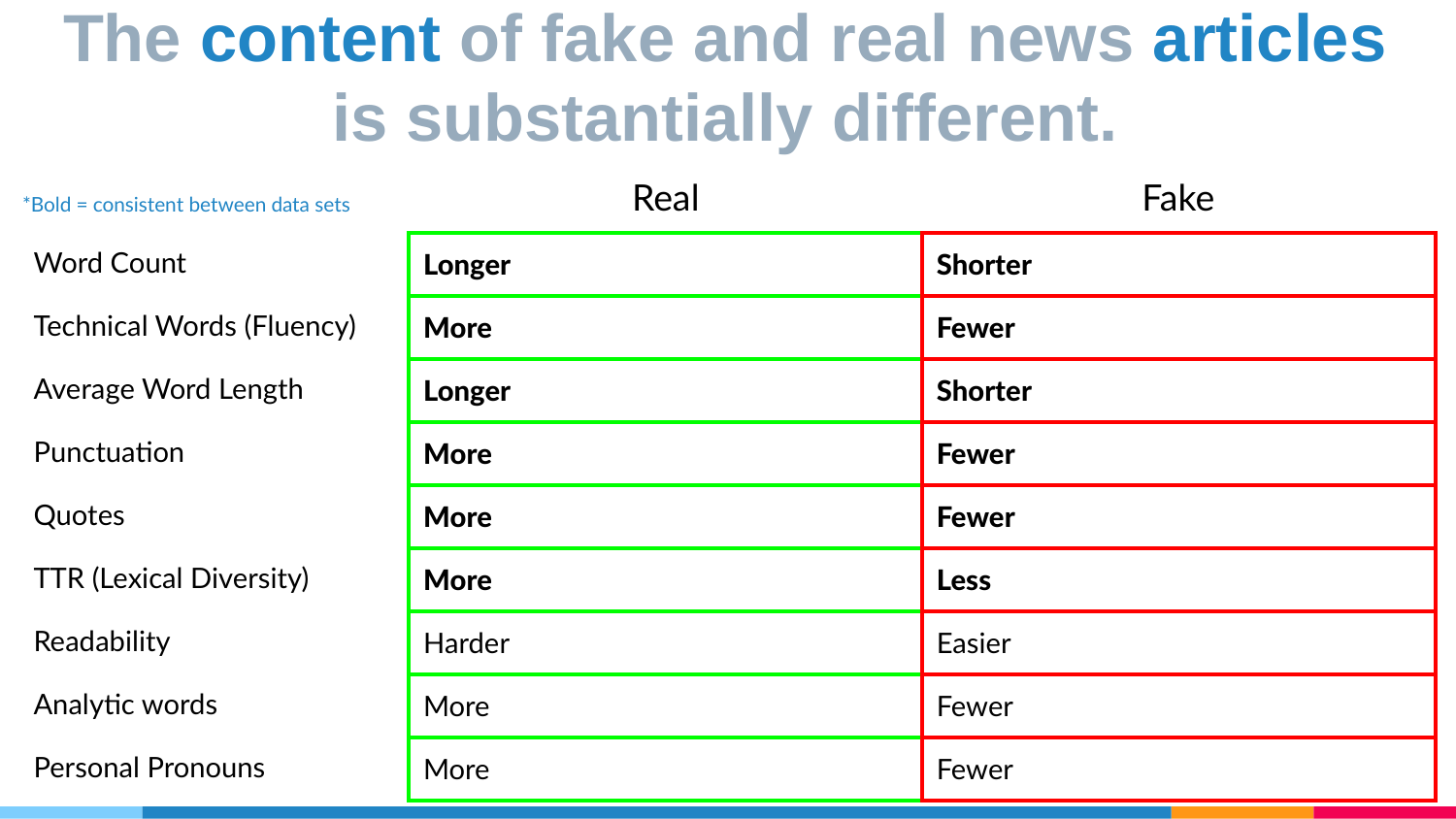

# The content of fake and real news articles is substantially different.
Real
Fake
*Bold = consistent between data sets

| Word Count |
| --- |
| Technical Words (Fluency) |
| Average Word Length |
| Punctuation |
| Quotes |
| TTR (Lexical Diversity) |
| Readability |
| Analytic words |
| Personal Pronouns |
| Longer | Shorter |
| --- | --- |
| More | Fewer |
| Longer | Shorter |
| More | Fewer |
| More | Fewer |
| More | Less |
| Harder | Easier |
| More | Fewer |
| More | Fewer |